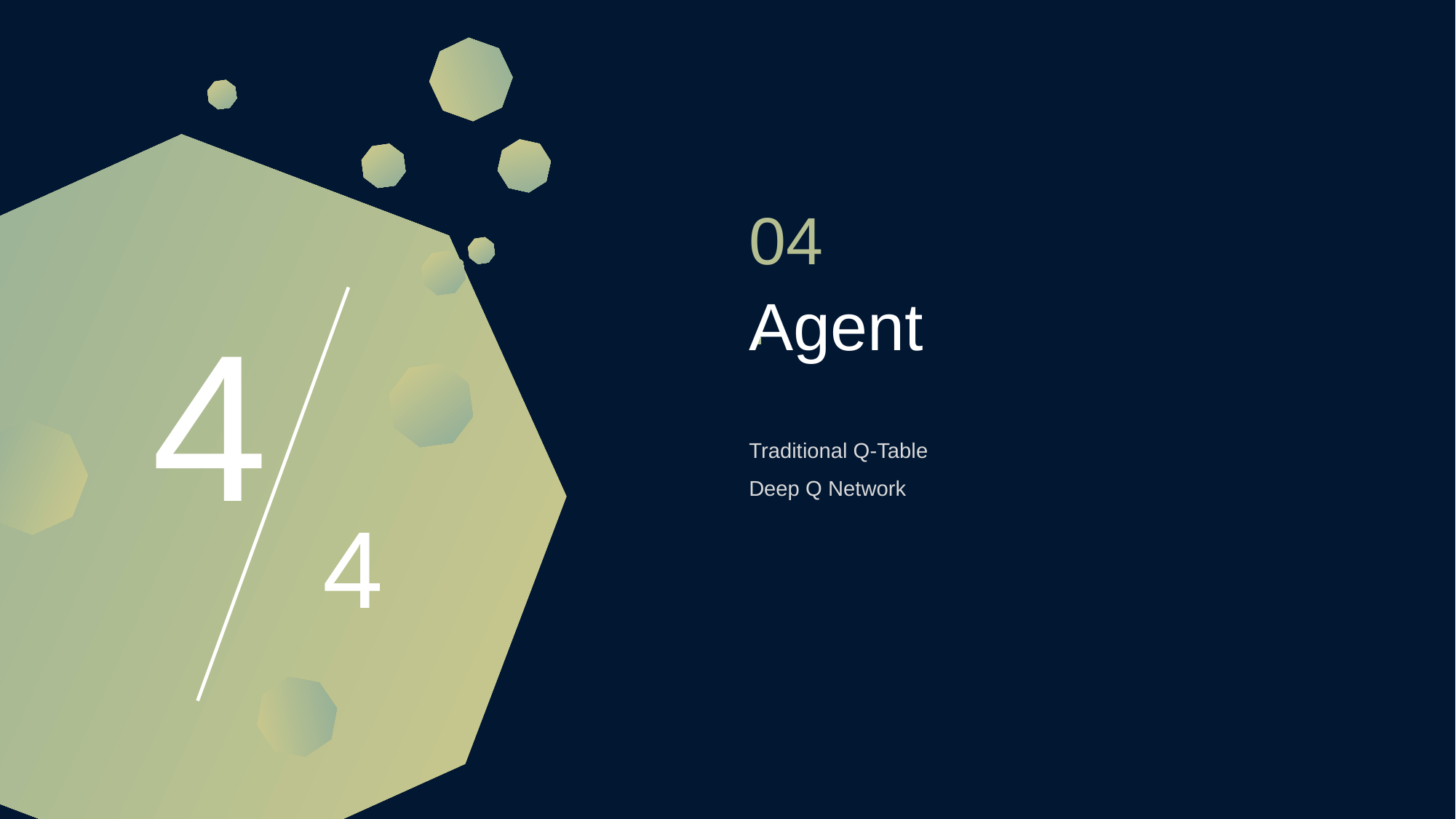

04.

Agent
4
4

Traditional Q-Table
Deep Q Network